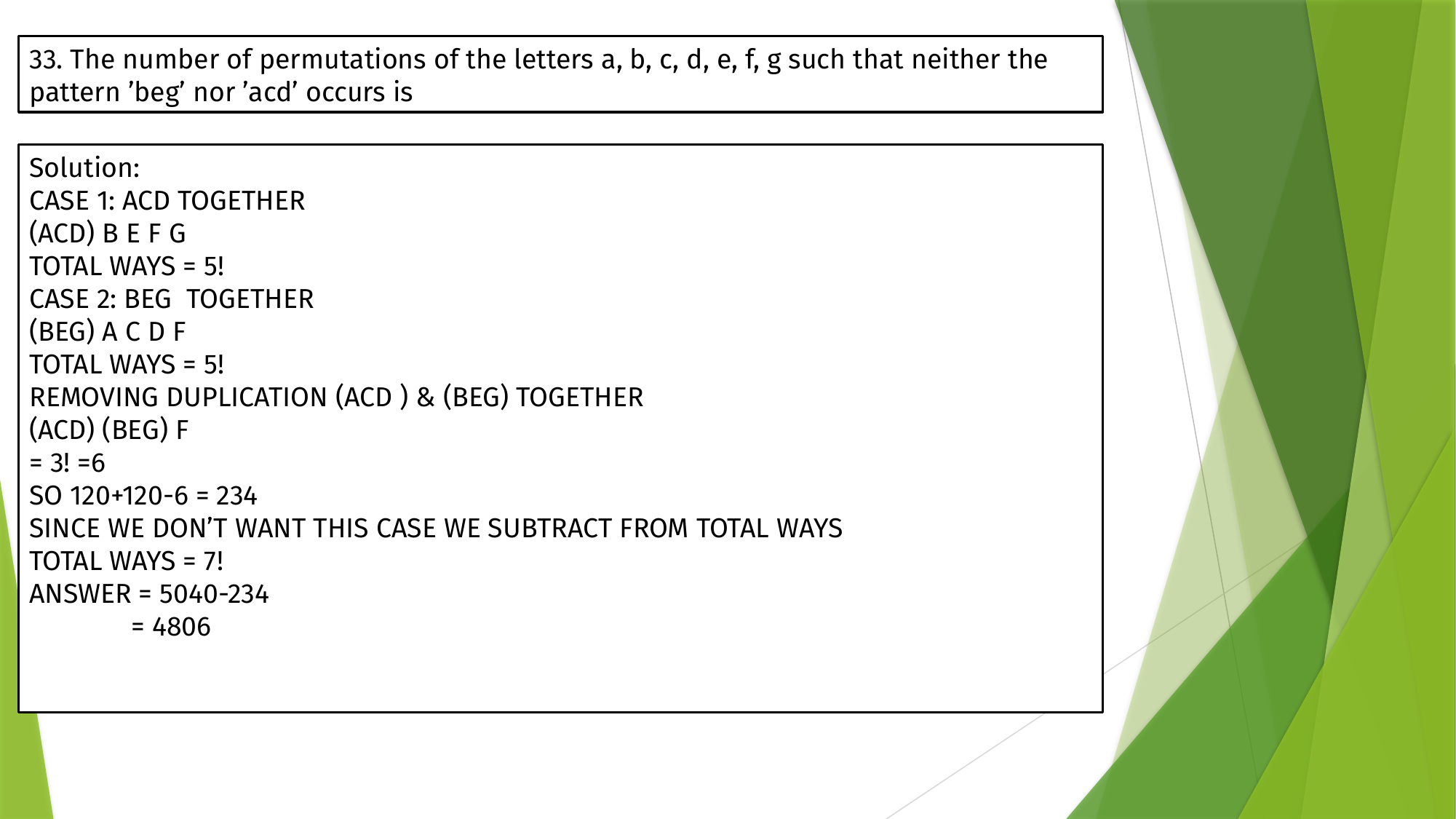

33. The number of permutations of the letters a, b, c, d, e, f, g such that neither the pattern ’beg’ nor ’acd’ occurs is
Solution:
CASE 1: ACD TOGETHER
(ACD) B E F G
TOTAL WAYS = 5!
CASE 2: BEG  TOGETHER
(BEG) A C D F
TOTAL WAYS = 5!
REMOVING DUPLICATION (ACD ) & (BEG) TOGETHER
(ACD) (BEG) F
= 3! =6
SO 120+120-6 = 234
SINCE WE DON’T WANT THIS CASE WE SUBTRACT FROM TOTAL WAYS
TOTAL WAYS = 7!
ANSWER = 5040-234
              = 4806